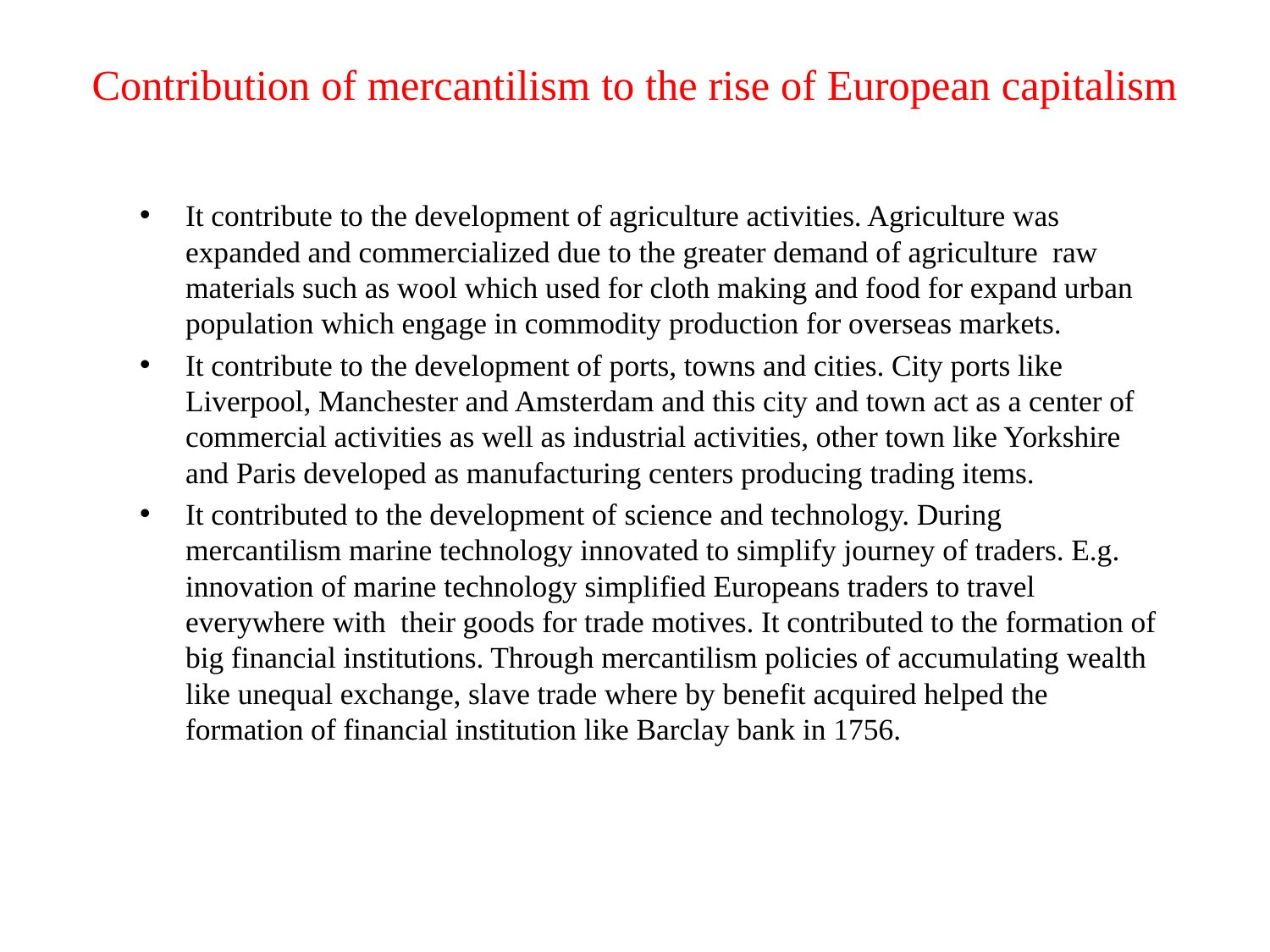

# Contribution of mercantilism to the rise of European capitalism
It contribute to the development of agriculture activities. Agriculture was expanded and commercialized due to the greater demand of agriculture  raw materials such as wool which used for cloth making and food for expand urban population which engage in commodity production for overseas markets.
It contribute to the development of ports, towns and cities. City ports like Liverpool, Manchester and Amsterdam and this city and town act as a center of commercial activities as well as industrial activities, other town like Yorkshire and Paris developed as manufacturing centers producing trading items.
It contributed to the development of science and technology. During mercantilism marine technology innovated to simplify journey of traders. E.g. innovation of marine technology simplified Europeans traders to travel everywhere with  their goods for trade motives. It contributed to the formation of big financial institutions. Through mercantilism policies of accumulating wealth like unequal exchange, slave trade where by benefit acquired helped the formation of financial institution like Barclay bank in 1756.